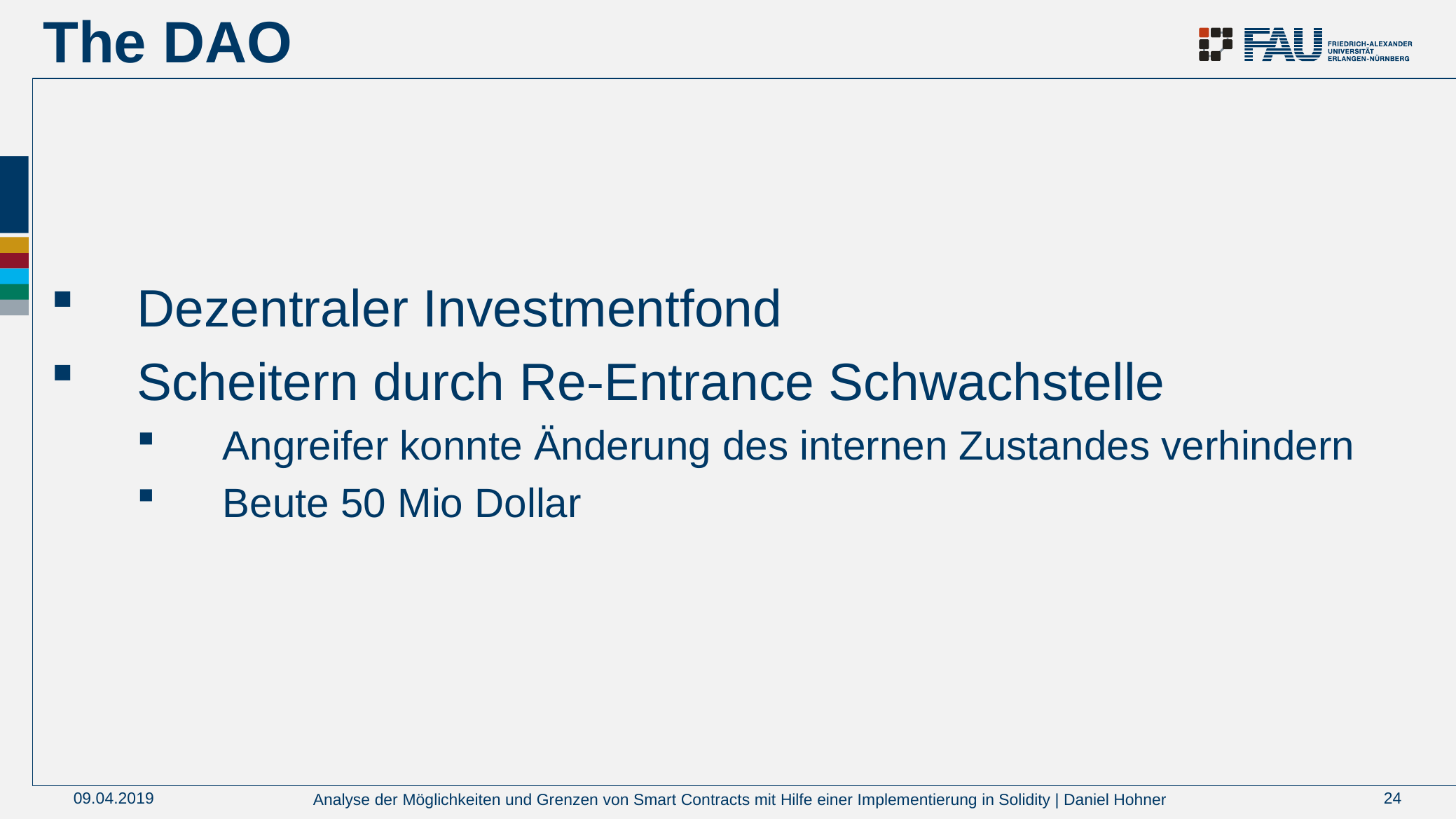

# The DAO
Dezentraler Investmentfond
Scheitern durch Re-Entrance Schwachstelle
Angreifer konnte Änderung des internen Zustandes verhindern
Beute 50 Mio Dollar